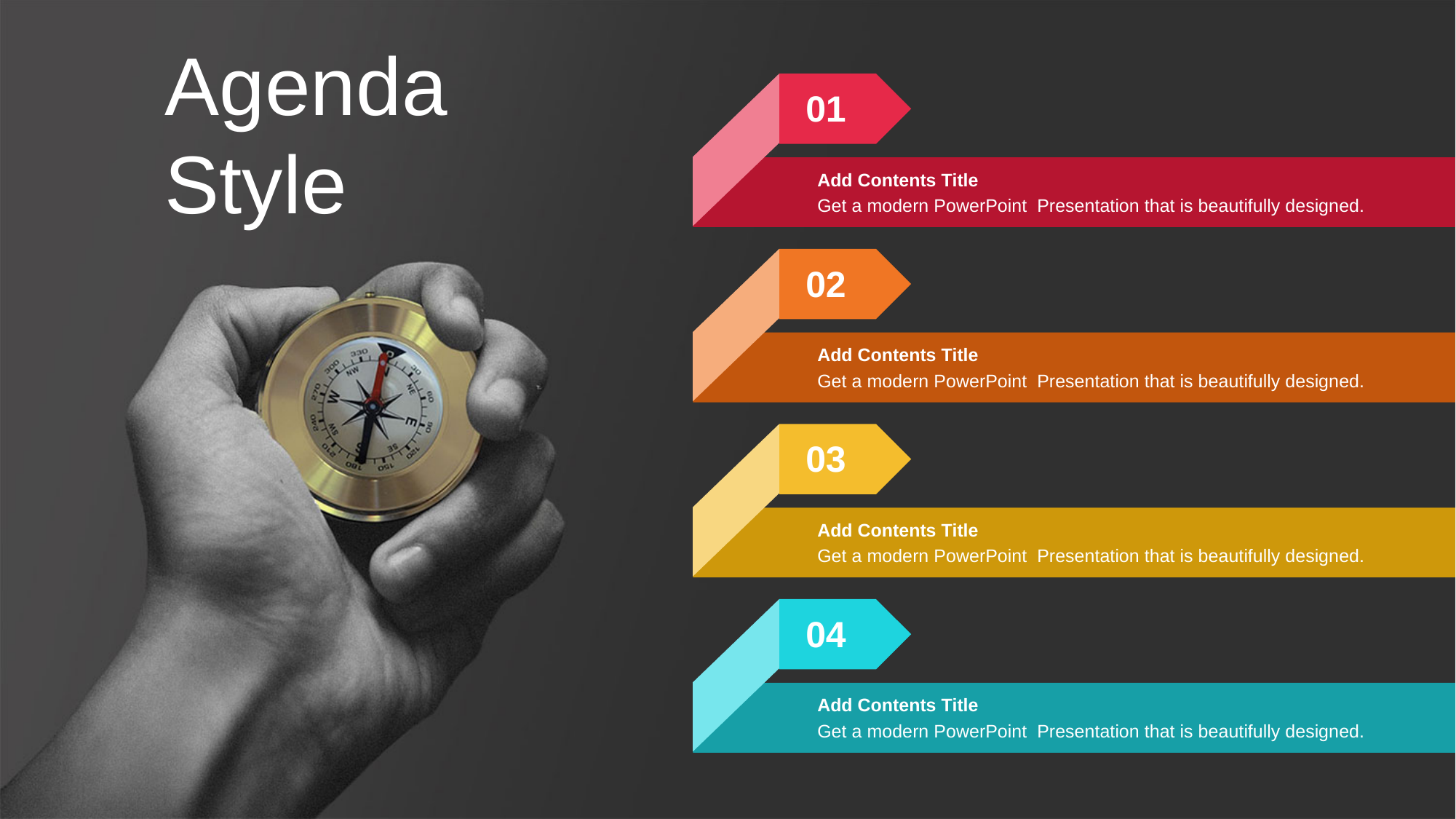

Agenda
Style

01

Add Contents Title
Get a modern PowerPoint  Presentation that is beautifully designed.

02

Add Contents Title
Get a modern PowerPoint  Presentation that is beautifully designed.

03

Add Contents Title
Get a modern PowerPoint  Presentation that is beautifully designed.

04

Add Contents Title
Get a modern PowerPoint  Presentation that is beautifully designed.